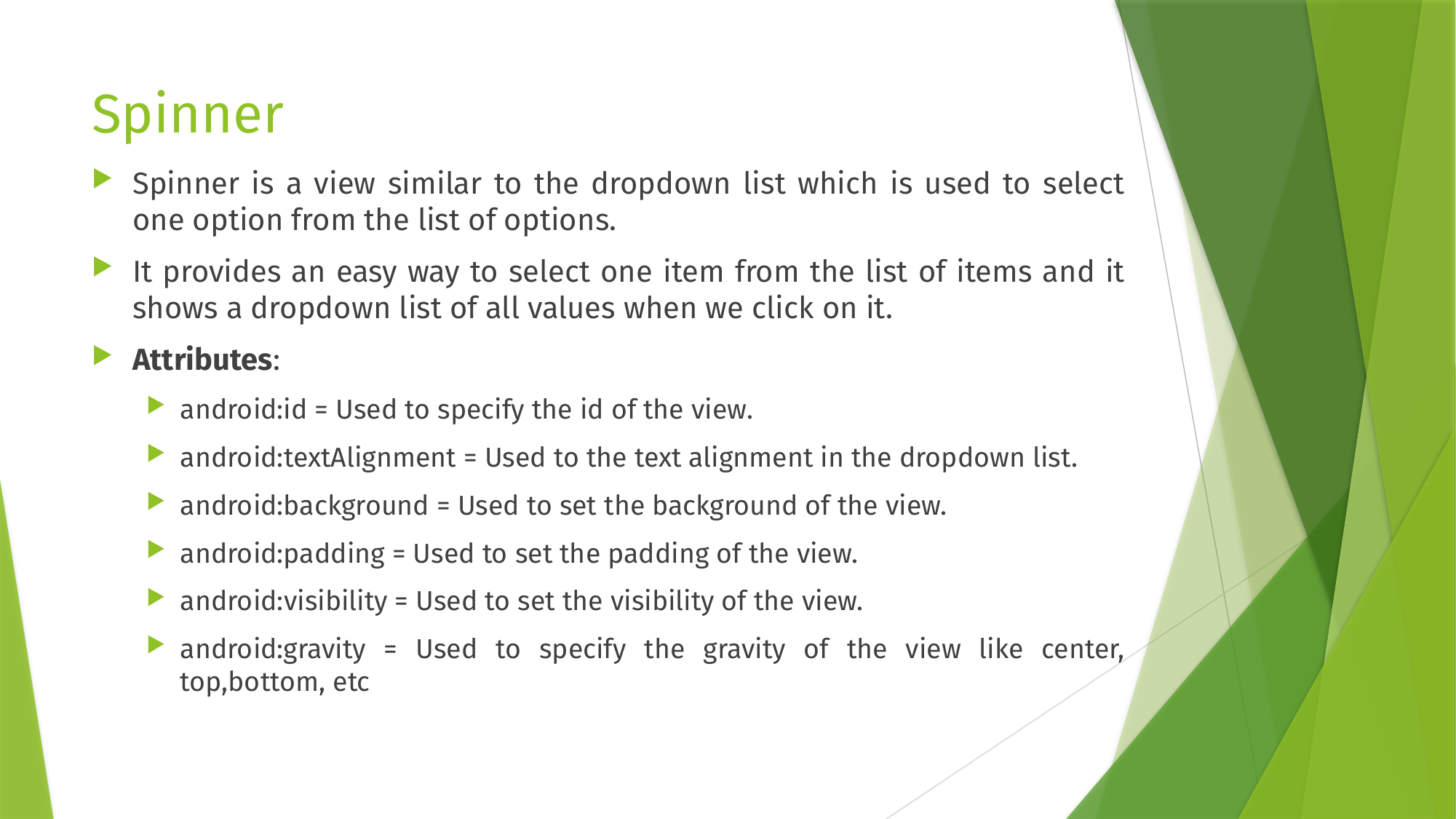

# Spinner
Spinner is a view similar to the dropdown list which is used to select one option from the list of options.
It provides an easy way to select one item from the list of items and it shows a dropdown list of all values when we click on it.
Attributes:
android:id = Used to specify the id of the view.
android:textAlignment = Used to the text alignment in the dropdown list.
android:background = Used to set the background of the view.
android:padding = Used to set the padding of the view.
android:visibility = Used to set the visibility of the view.
android:gravity = Used to specify the gravity of the view like center, top,bottom, etc